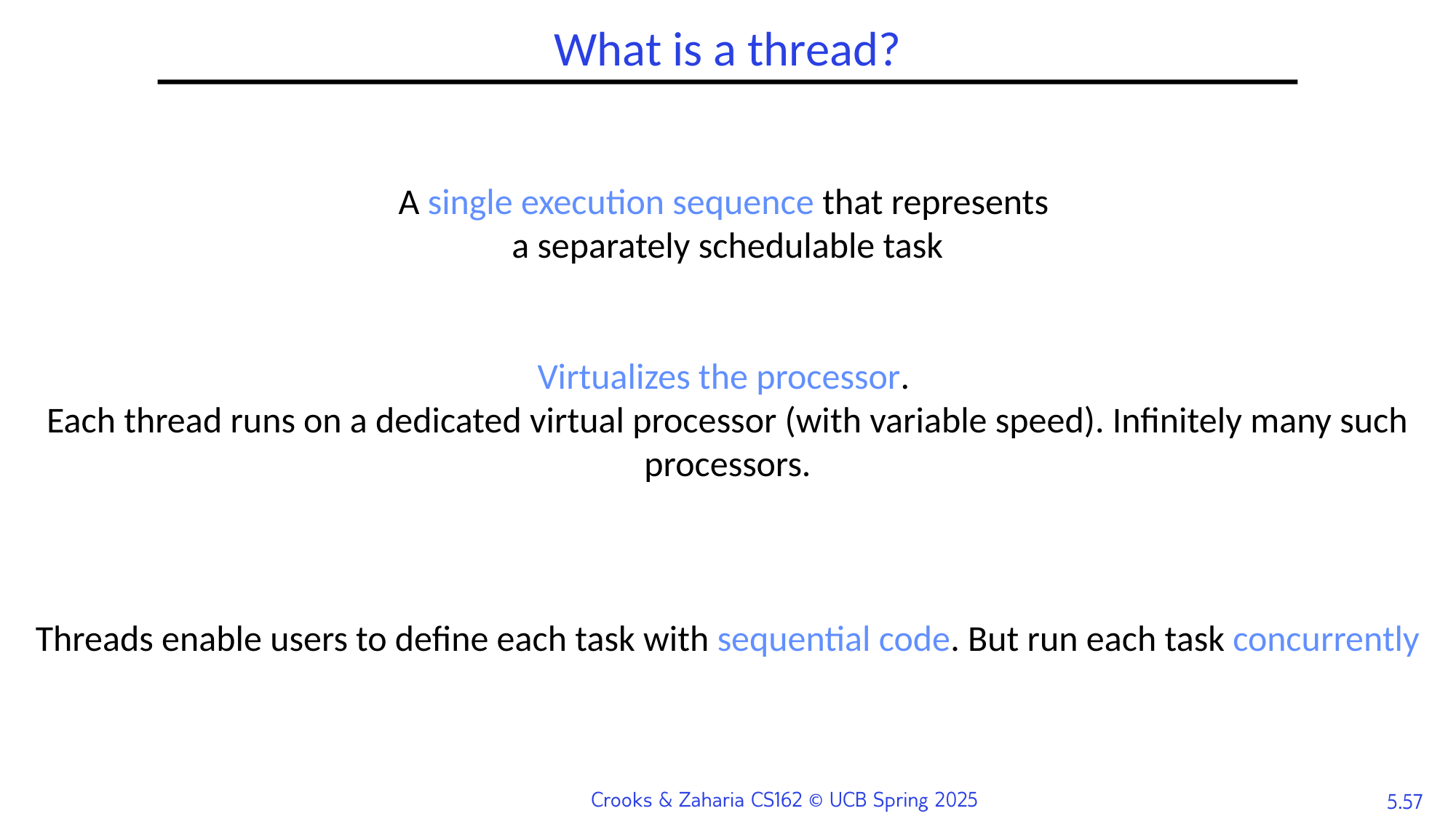

# What is a thread?
A single execution sequence that represents
a separately schedulable task

Virtualizes the processor.
Each thread runs on a dedicated virtual processor (with variable speed). Infinitely many such processors.

Threads enable users to define each task with sequential code. But run each task concurrently